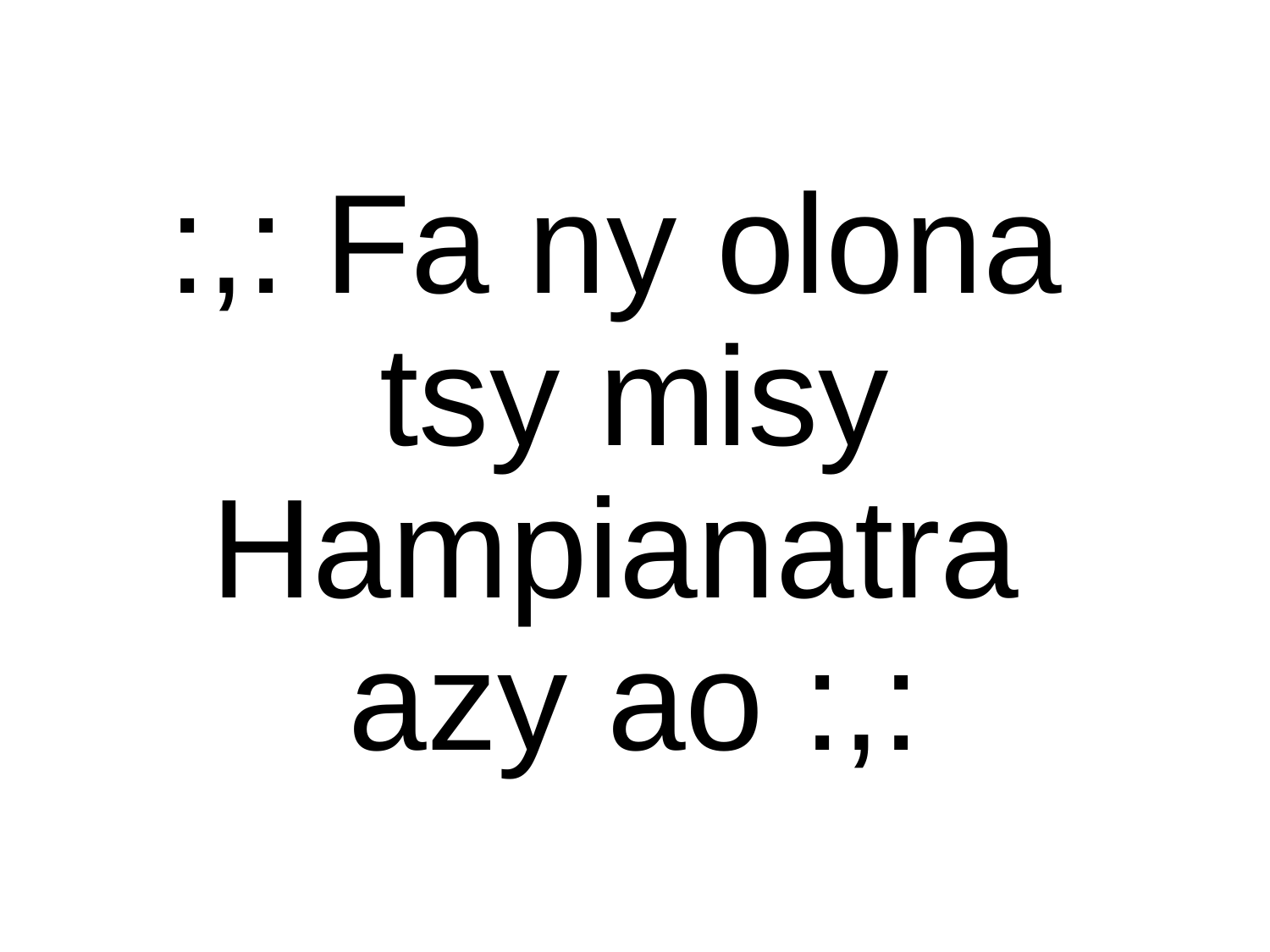

:,: Fa ny olona
tsy misy
Hampianatra
azy ao :,: